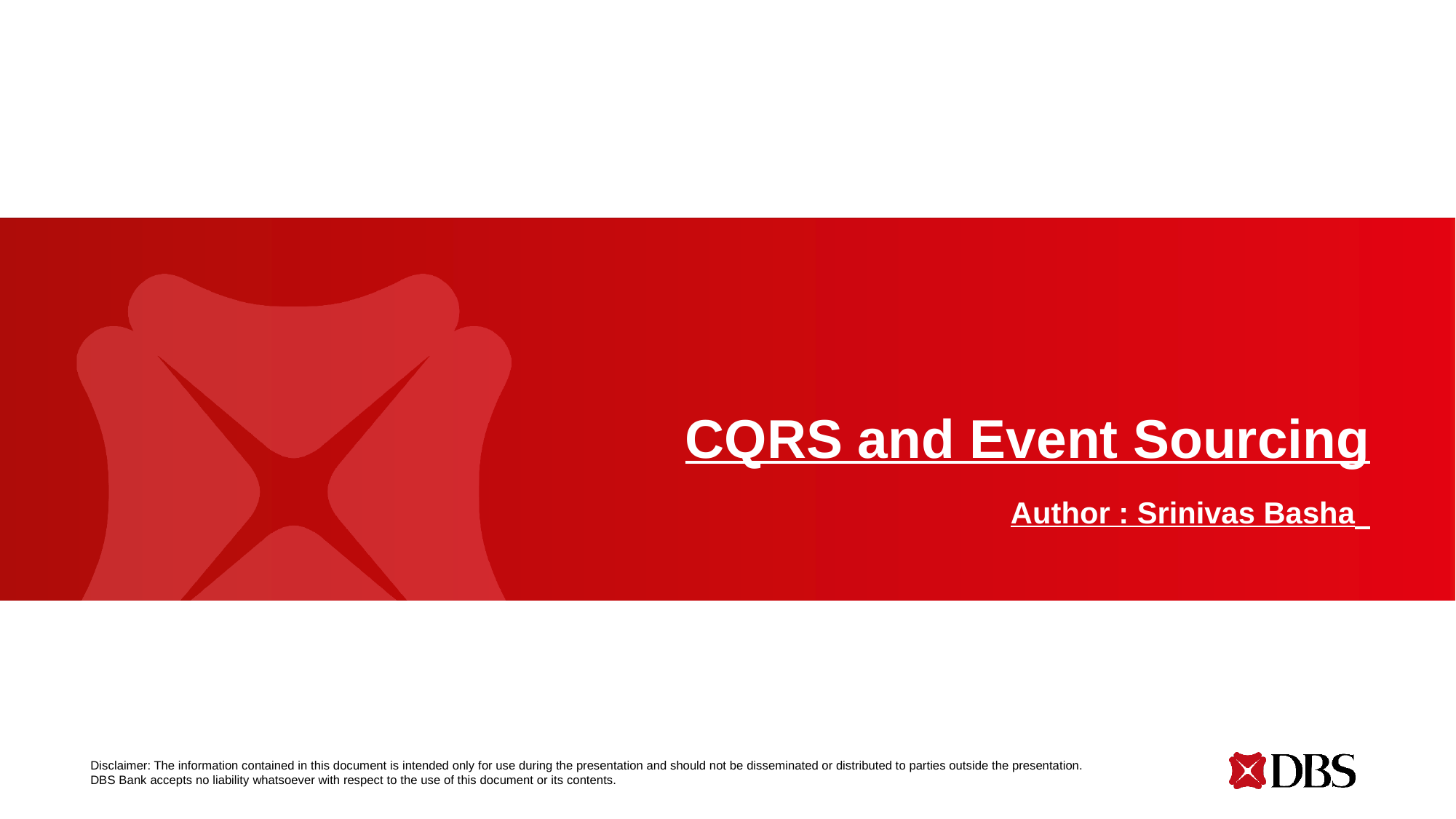

# CQRS and Event Sourcing Author : Srinivas Basha